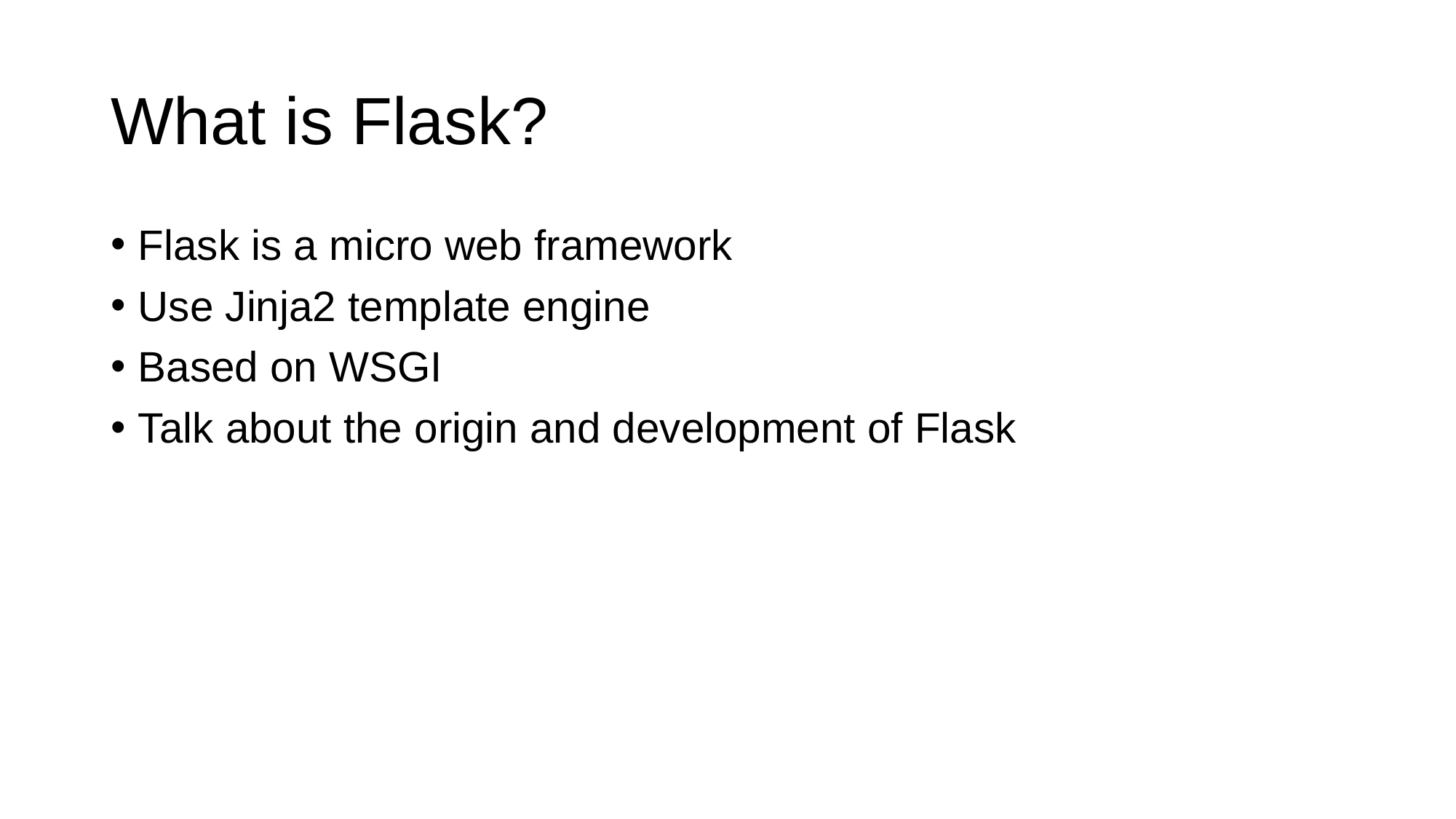

# What is Flask?
Flask is a micro web framework
Use Jinja2 template engine
Based on WSGI
Talk about the origin and development of Flask